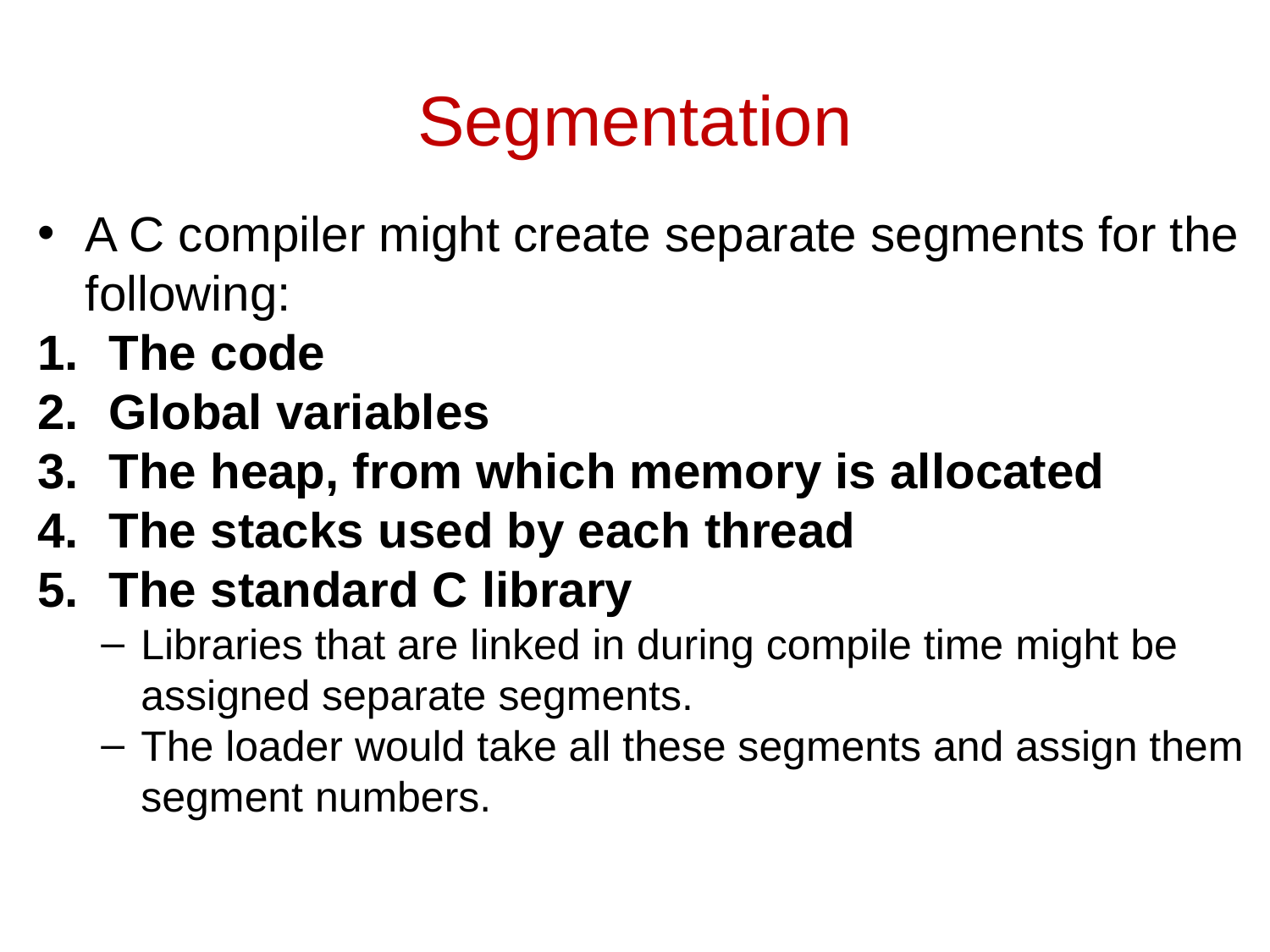

# Segmentation
A C compiler might create separate segments for the following:
The code
Global variables
The heap, from which memory is allocated
The stacks used by each thread
The standard C library
Libraries that are linked in during compile time might be assigned separate segments.
The loader would take all these segments and assign them segment numbers.